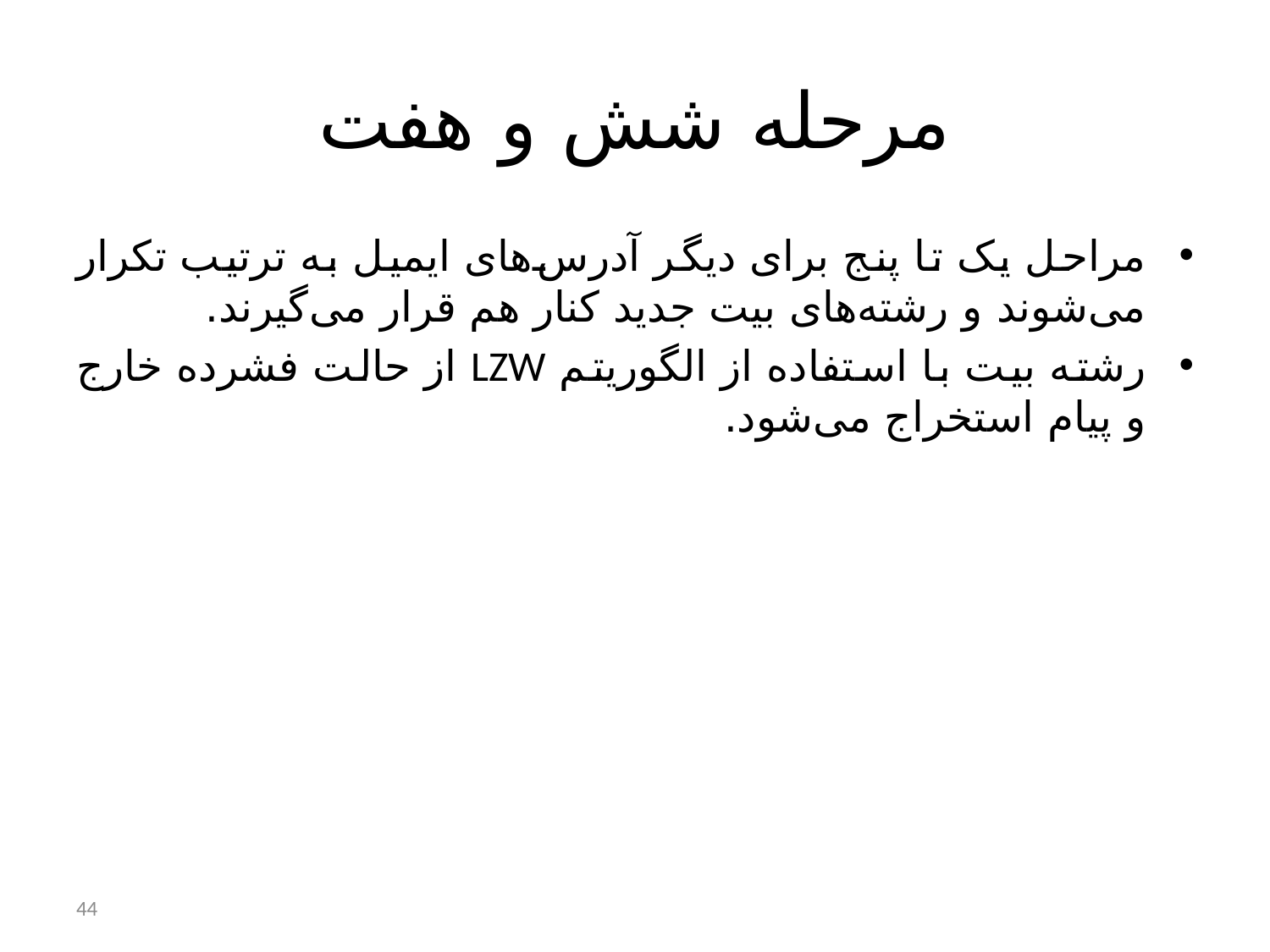

# مرحله شش و هفت
مراحل یک تا پنج برای دیگر آدرس‌های ایمیل به ترتیب تکرار می‌شوند و رشته‌های بیت جدید کنار هم قرار می‌گیرند.
رشته بیت با استفاده از الگوریتم LZW از حالت فشرده خارج و پیام استخراج می‌شود.
44